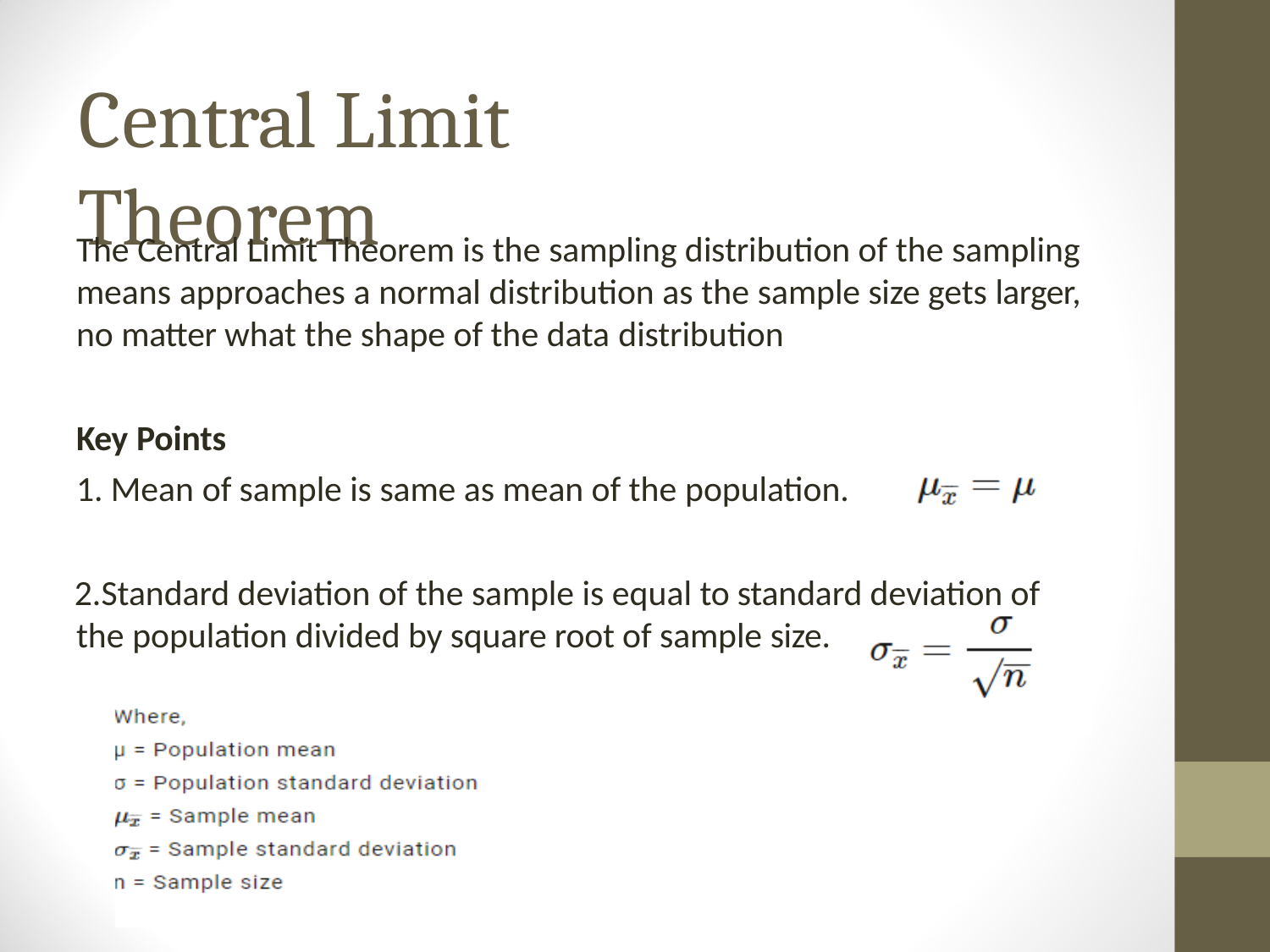

# Central Limit Theorem
The Central Limit Theorem is the sampling distribution of the sampling  means approaches a normal distribution as the sample size gets larger,  no matter what the shape of the data distribution

Key Points
Mean of sample is same as mean of the population.

Standard deviation of the sample is equal to standard deviation of  the population divided by square root of sample size.